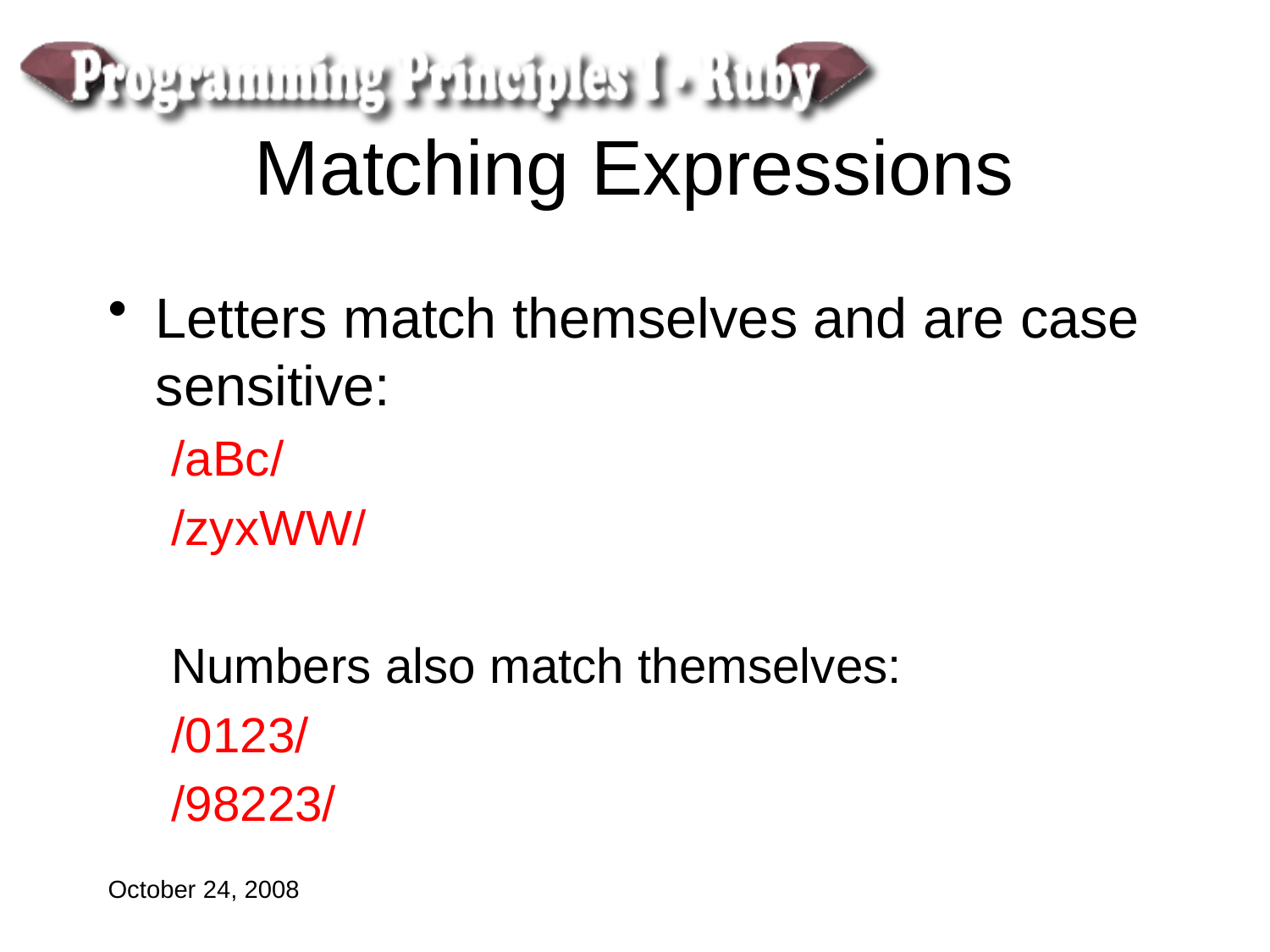

# Matching Expressions
Letters match themselves and are case sensitive:
/aBc/
/zyxWW/

Numbers also match themselves:
/0123/
/98223/
October 24, 2008